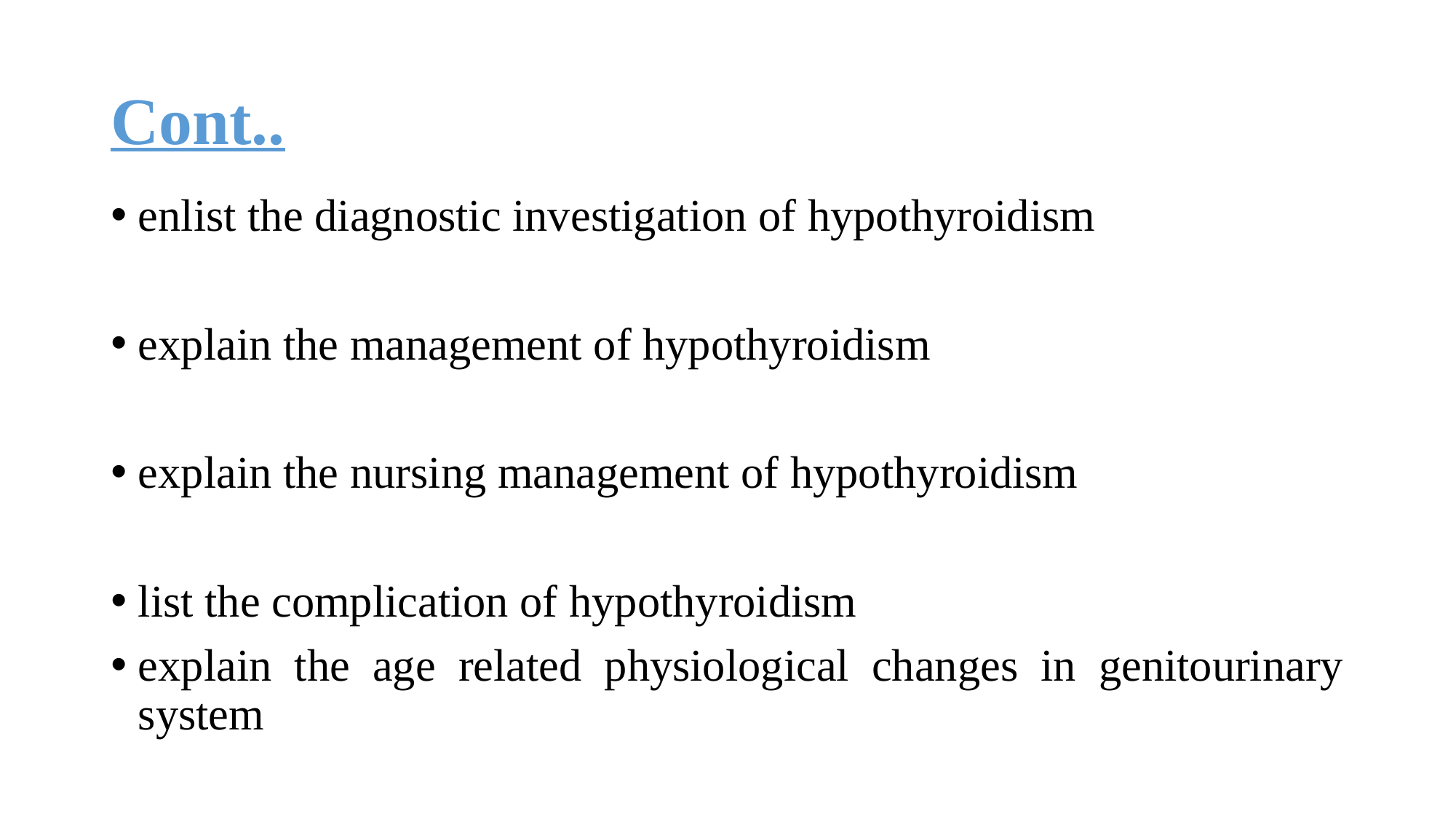

# Cont..
enlist the diagnostic investigation of hypothyroidism

explain the management of hypothyroidism

explain the nursing management of hypothyroidism

list the complication of hypothyroidism
explain the age related physiological changes in genitourinary system